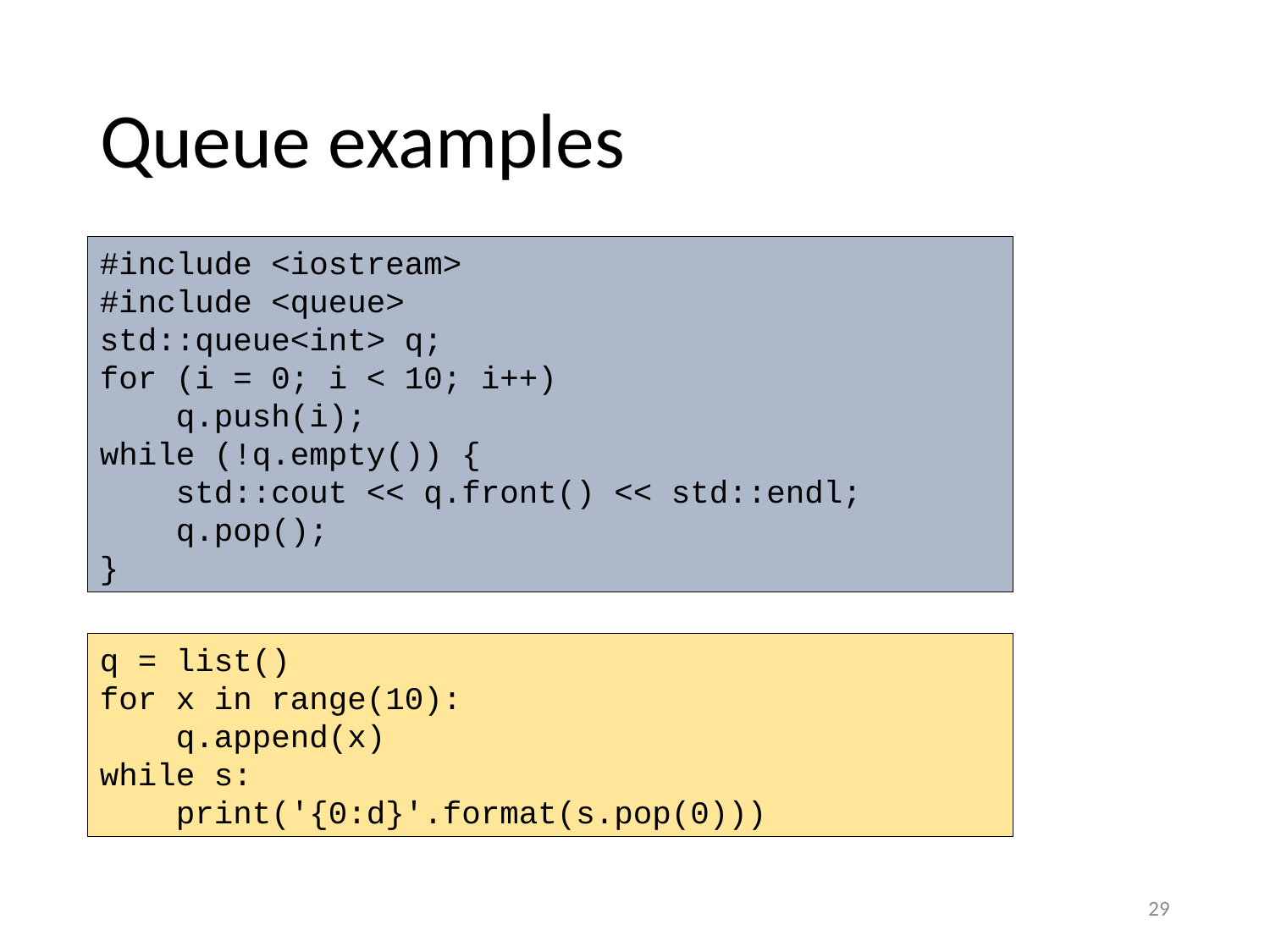

# Queue examples
#include <iostream>
#include <queue>
std::queue<int> q;
for (i = 0; i < 10; i++)
    q.push(i);
while (!q.empty()) {
    std::cout << q.front() << std::endl;
    q.pop();
}
q = list()
for x in range(10):
    q.append(x)
while s:
    print('{0:d}'.format(s.pop(0)))
29